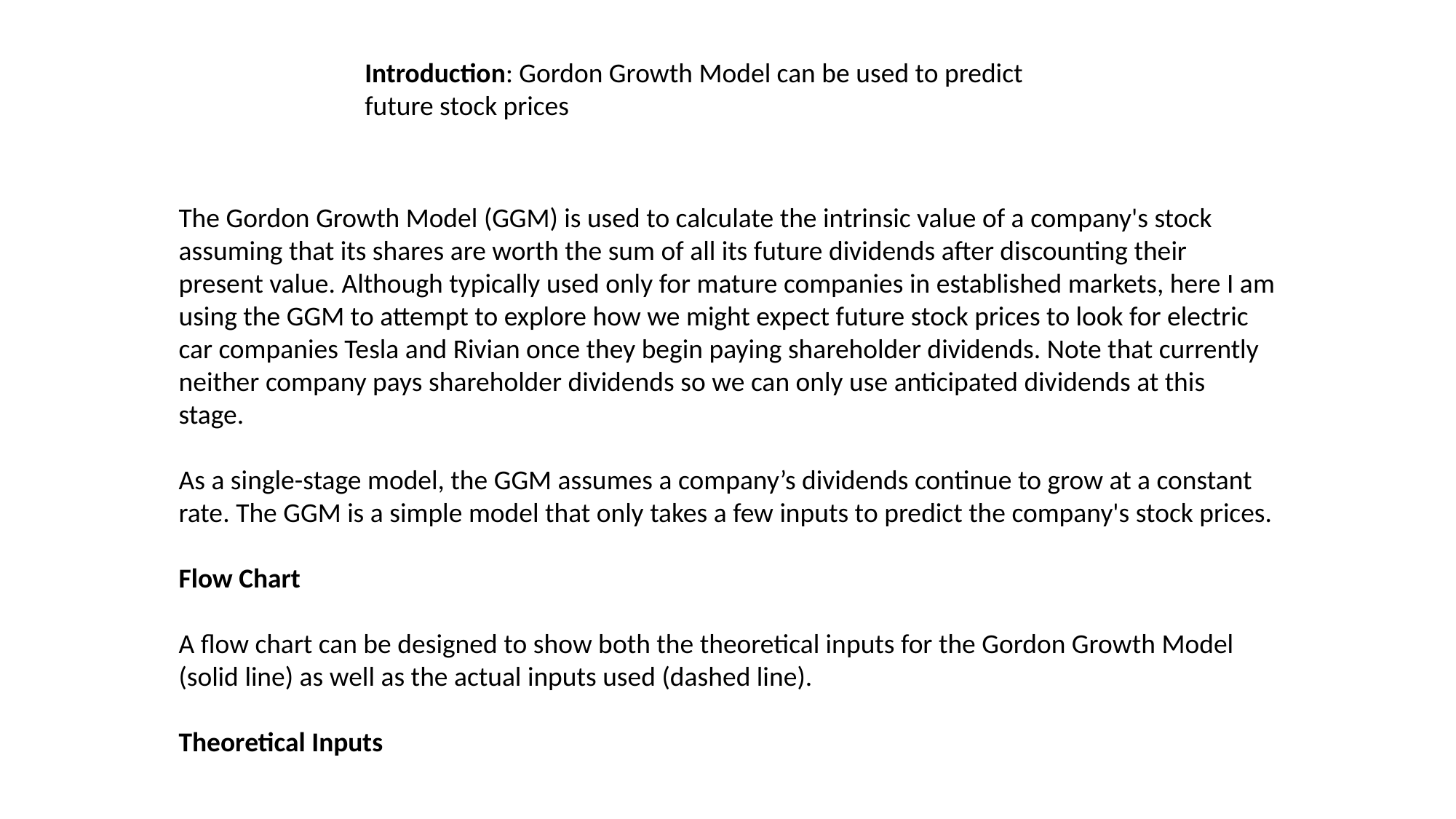

Introduction: Gordon Growth Model can be used to predict future stock prices
The Gordon Growth Model (GGM) is used to calculate the intrinsic value of a company's stock assuming that its shares are worth the sum of all its future dividends after discounting their present value. Although typically used only for mature companies in established markets, here I am using the GGM to attempt to explore how we might expect future stock prices to look for electric car companies Tesla and Rivian once they begin paying shareholder dividends. Note that currently neither company pays shareholder dividends so we can only use anticipated dividends at this stage.

As a single-stage model, the GGM assumes a company’s dividends continue to grow at a constant rate. The GGM is a simple model that only takes a few inputs to predict the company's stock prices.

Flow Chart

A flow chart can be designed to show both the theoretical inputs for the Gordon Growth Model (solid line) as well as the actual inputs used (dashed line).

Theoretical Inputs